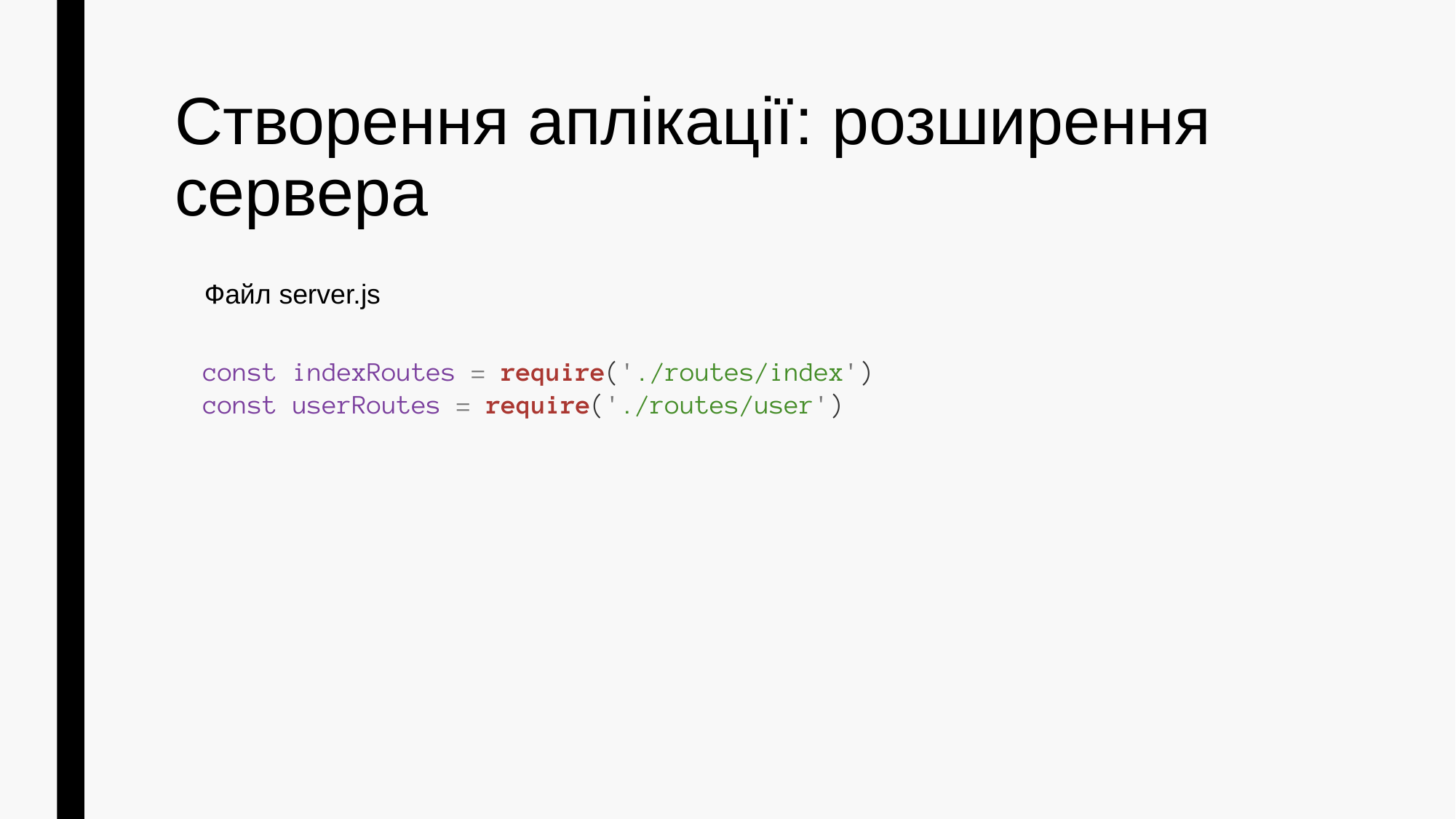

# Створення аплікації: розширення сервера
Файл server.js
const indexRoutes = require('./routes/index')
const userRoutes = require('./routes/user')